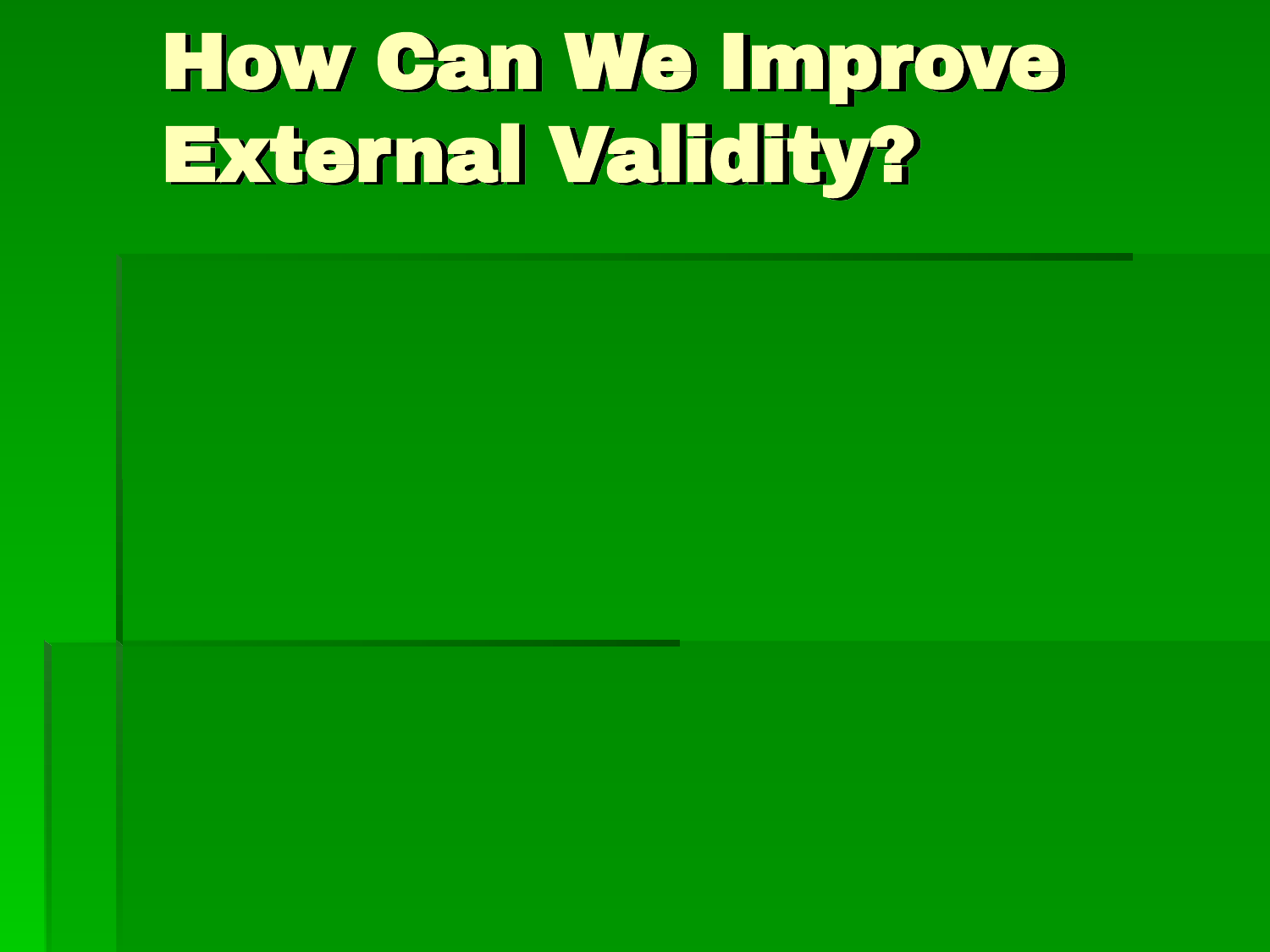

# How Can We Improve External Validity?